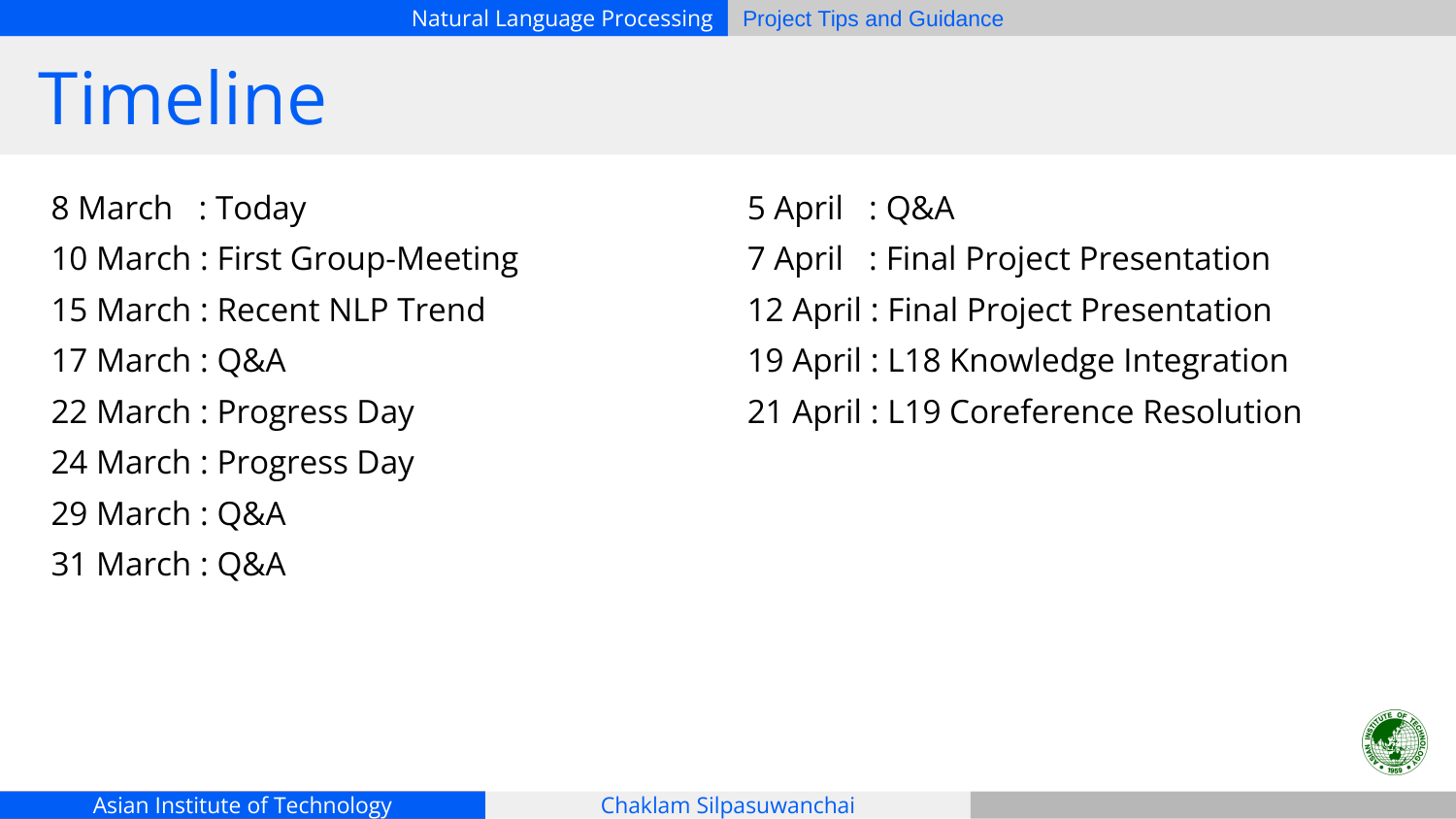

# Timeline
8 March   : Today
10 March : First Group-Meeting
15 March : Recent NLP Trend
17 March : Q&A
22 March : Progress Day
24 March : Progress Day
29 March : Q&A
31 March : Q&A
5 April   : Q&A
7 April   : Final Project Presentation
12 April : Final Project Presentation
19 April : L18 Knowledge Integration
21 April : L19 Coreference Resolution